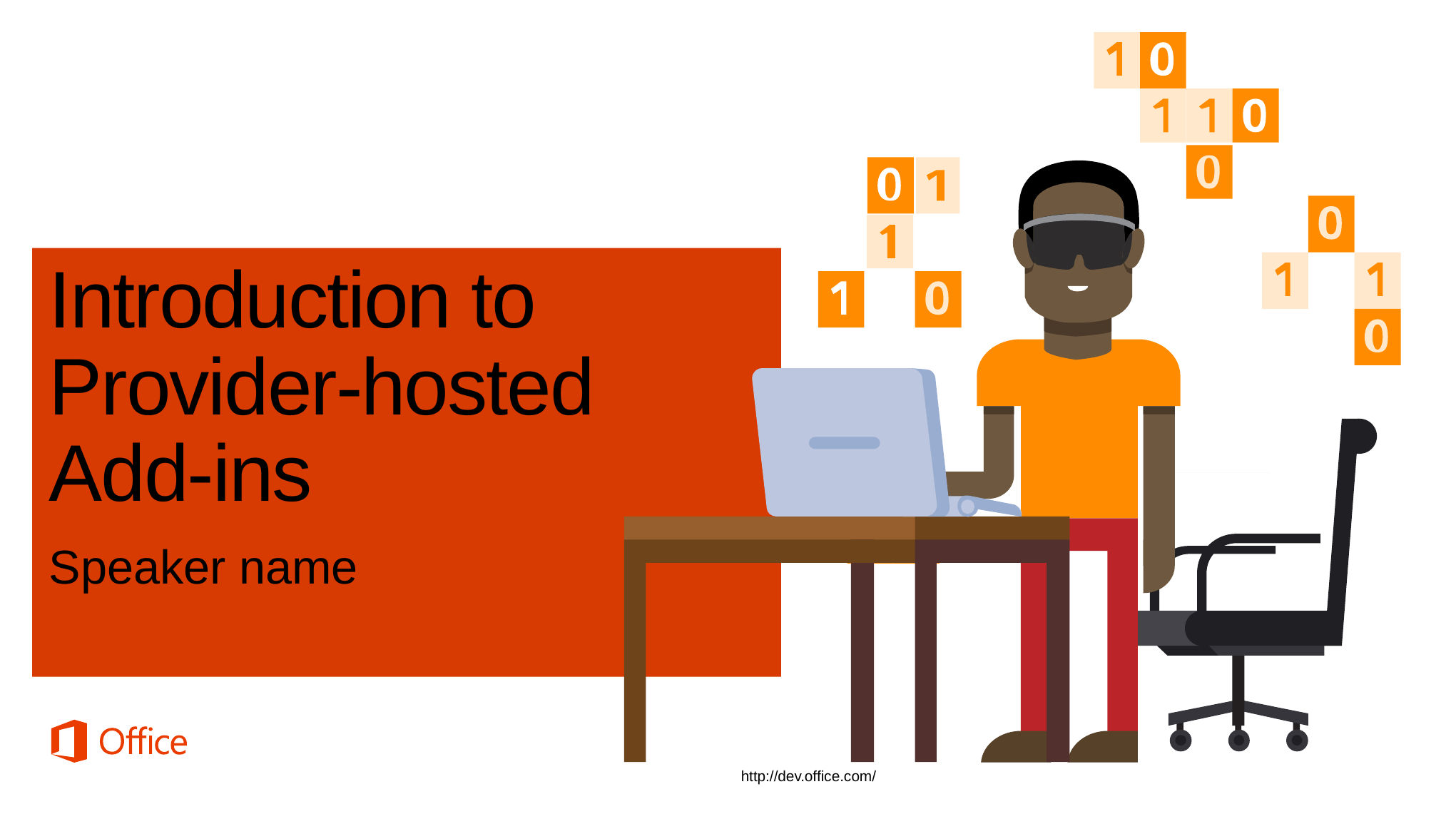

# Introduction to Provider-hosted Add-ins
Speaker name